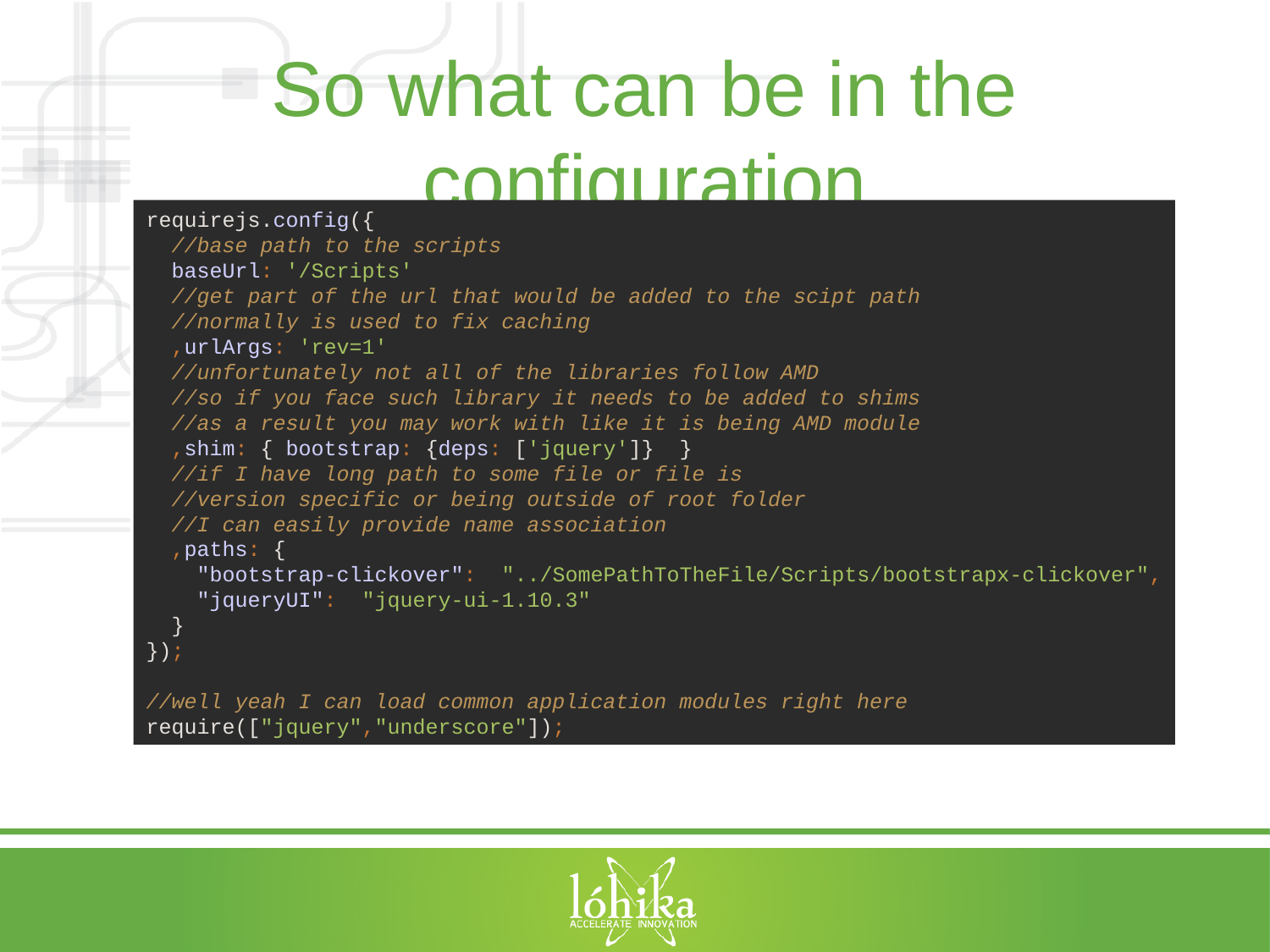

# So what can be in the configuration
requirejs.config({
  //base path to the scripts
  baseUrl: '/Scripts'
  //get part of the url that would be added to the scipt path
  //normally is used to fix caching
  ,urlArgs: 'rev=1'
  //unfortunately not all of the libraries follow AMD
  //so if you face such library it needs to be added to shims
  //as a result you may work with like it is being AMD module
  ,shim: { bootstrap: {deps: ['jquery']}  }
  //if I have long path to some file or file is
  //version specific or being outside of root folder
  //I can easily provide name association
  ,paths: {
    "bootstrap-clickover":  "../SomePathToTheFile/Scripts/bootstrapx-clickover",
    "jqueryUI":  "jquery-ui-1.10.3"
  }
});
//well yeah I can load common application modules right here
require(["jquery","underscore"]);